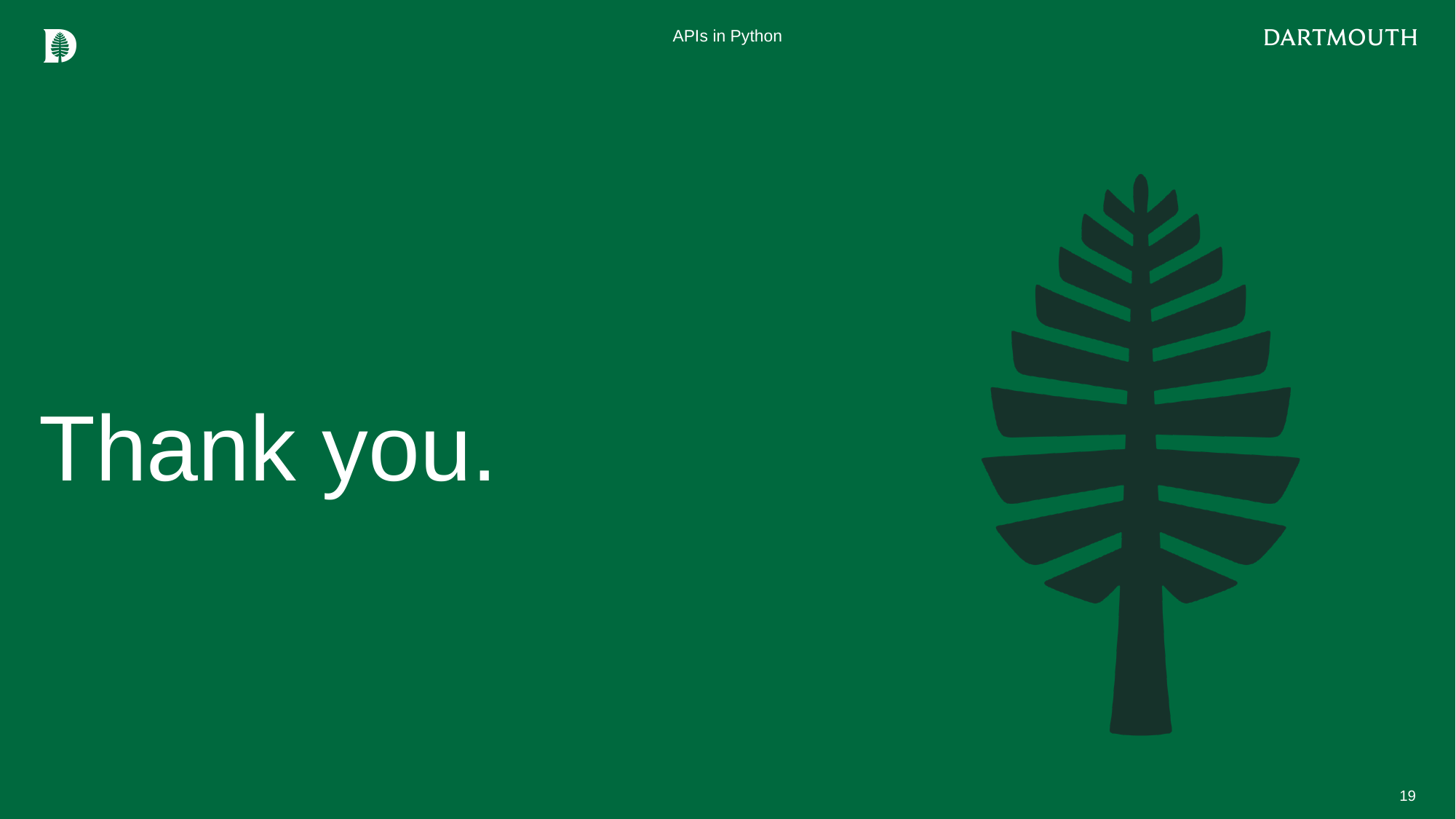

APIs in Python
# Thank you.
19